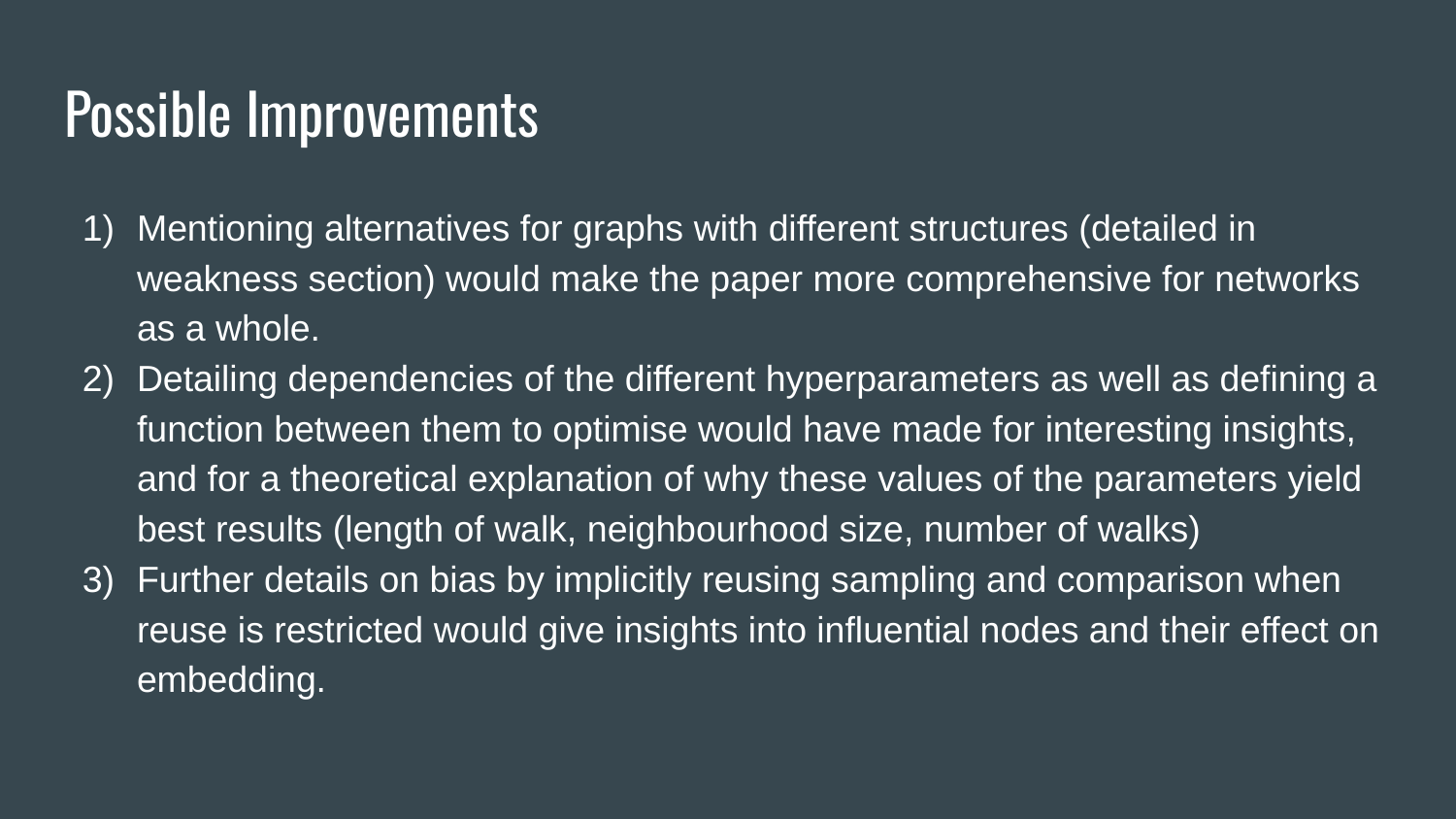

# Possible Improvements
Mentioning alternatives for graphs with different structures (detailed in weakness section) would make the paper more comprehensive for networks as a whole.
Detailing dependencies of the different hyperparameters as well as defining a function between them to optimise would have made for interesting insights, and for a theoretical explanation of why these values of the parameters yield best results (length of walk, neighbourhood size, number of walks)
Further details on bias by implicitly reusing sampling and comparison when reuse is restricted would give insights into influential nodes and their effect on embedding.